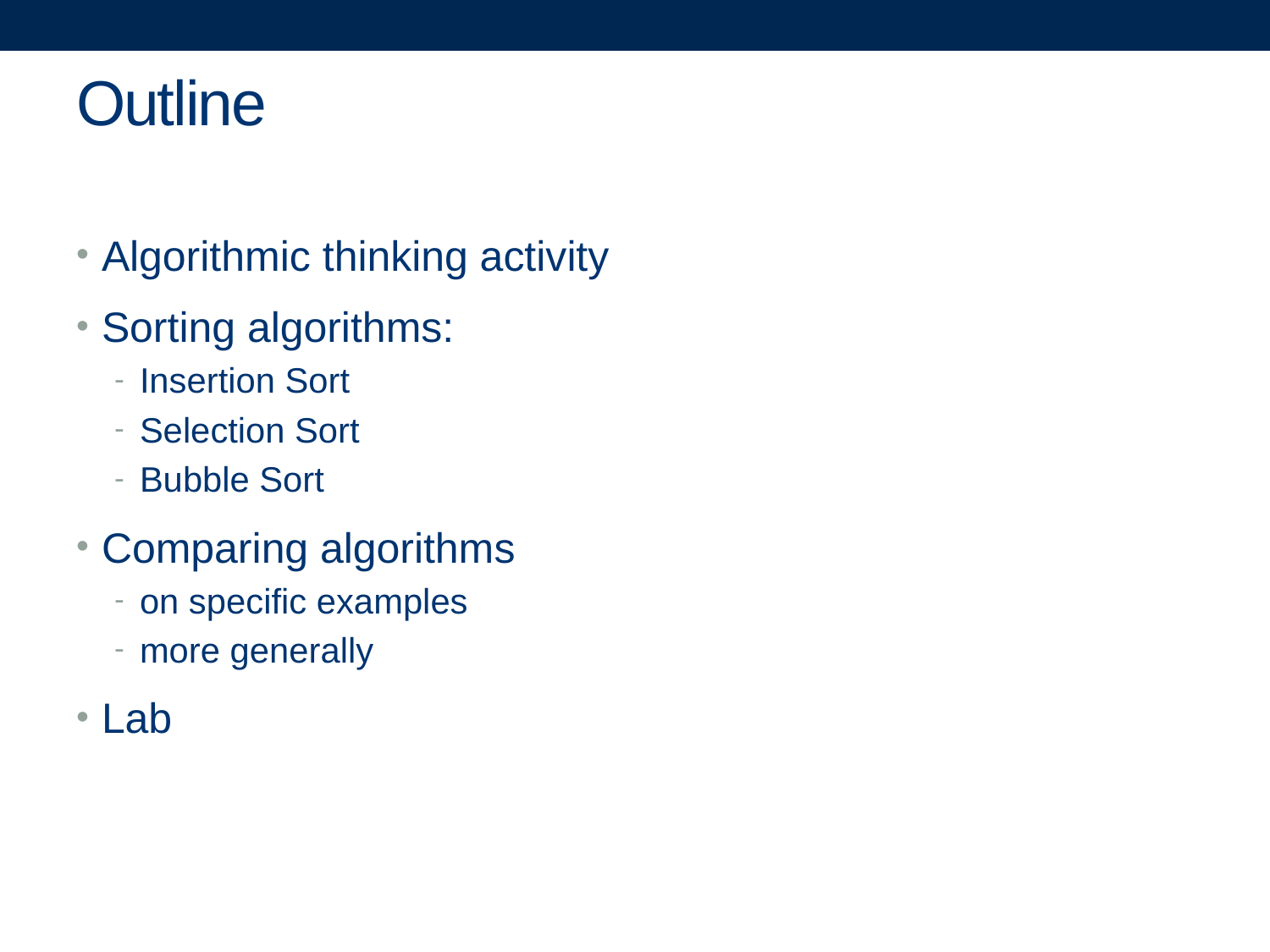

# Outline
Algorithmic thinking activity
Sorting algorithms:
Insertion Sort
Selection Sort
Bubble Sort
Comparing algorithms
on specific examples
more generally
Lab